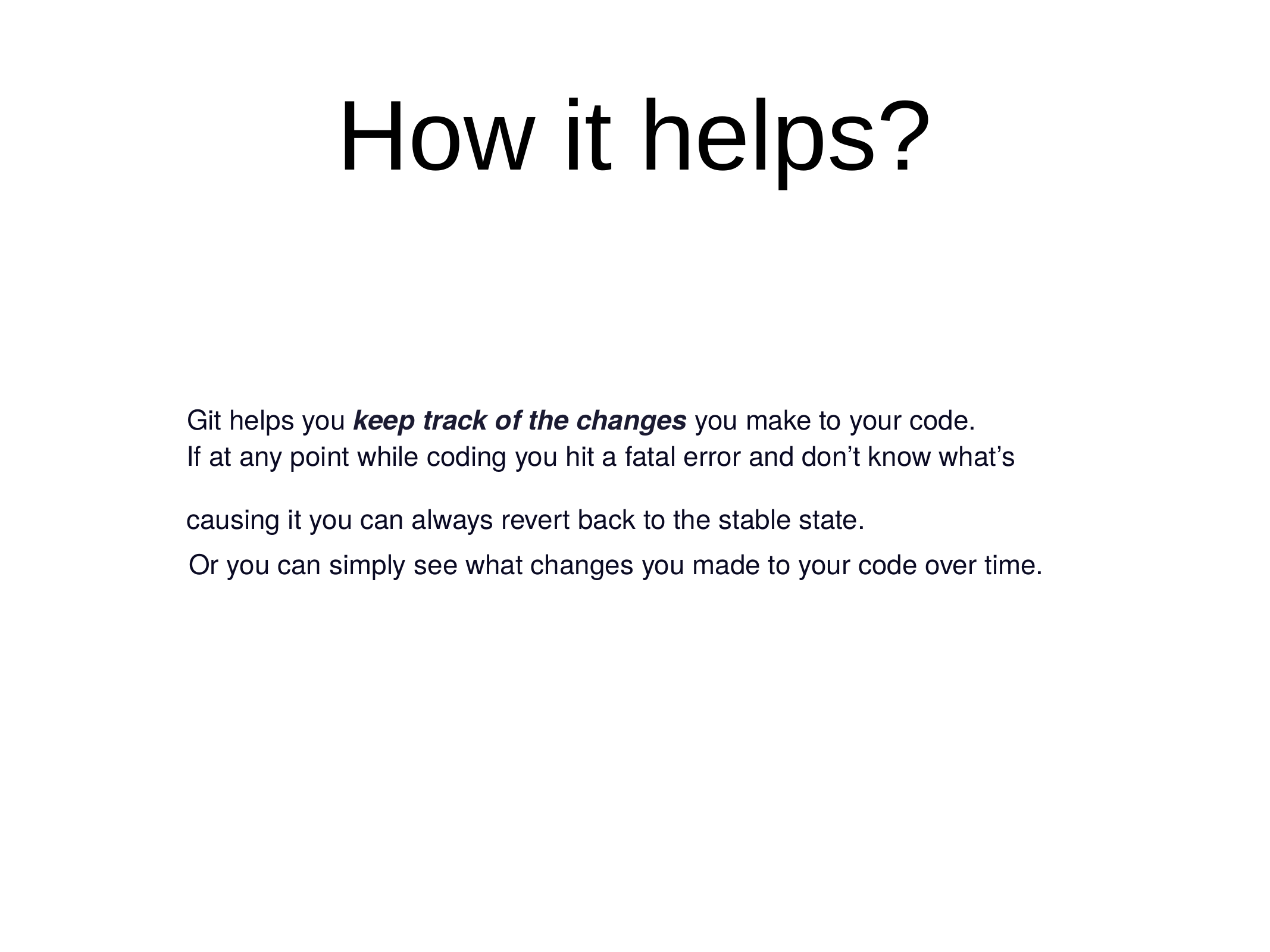

# How it helps?
Git helps you keep track of the changes you make to your code.
If at any point while coding you hit a fatal error and don’t know what’s causing it you can always revert back to the stable state.
Or you can simply see what changes you made to your code over time.